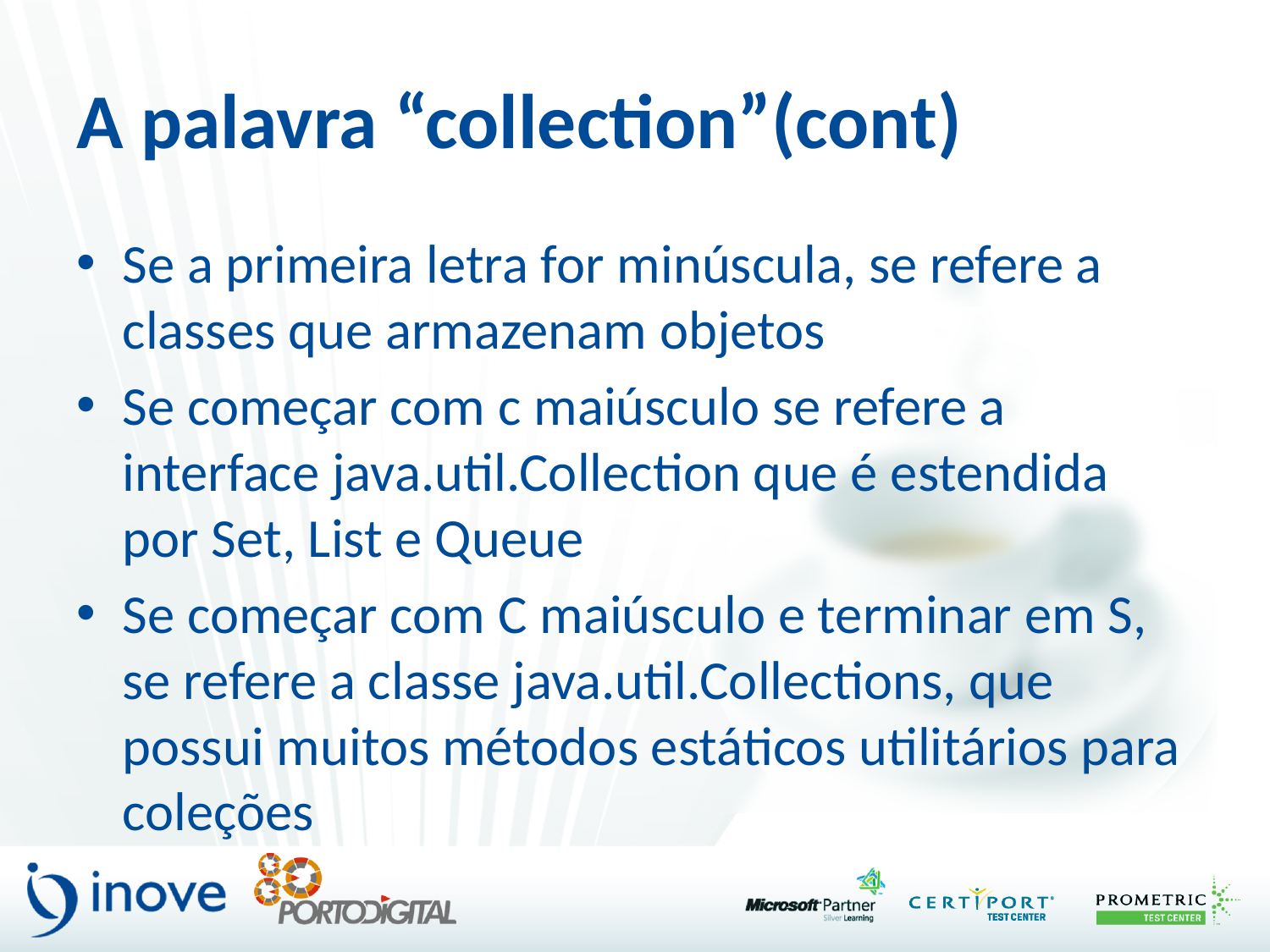

# A palavra “collection”(cont)
Se a primeira letra for minúscula, se refere a classes que armazenam objetos
Se começar com c maiúsculo se refere a interface java.util.Collection que é estendida por Set, List e Queue
Se começar com C maiúsculo e terminar em S, se refere a classe java.util.Collections, que possui muitos métodos estáticos utilitários para coleções